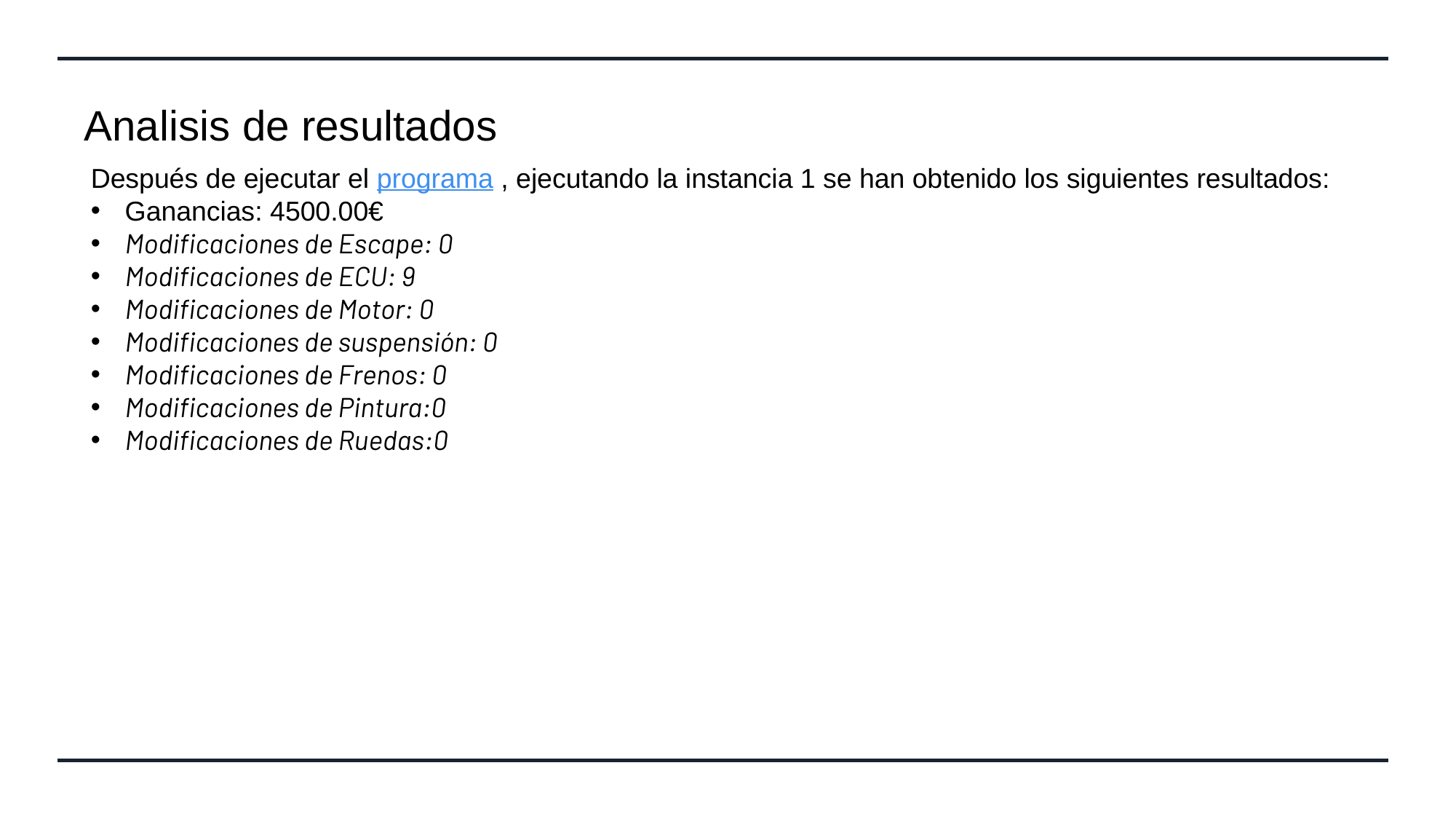

Analisis de resultados
Después de ejecutar el programa , ejecutando la instancia 1 se han obtenido los siguientes resultados:
Ganancias: 4500.00€
Modificaciones de Escape: 0
Modificaciones de ECU: 9
Modificaciones de Motor: 0
Modificaciones de suspensión: 0
Modificaciones de Frenos: 0
Modificaciones de Pintura:0
Modificaciones de Ruedas:0